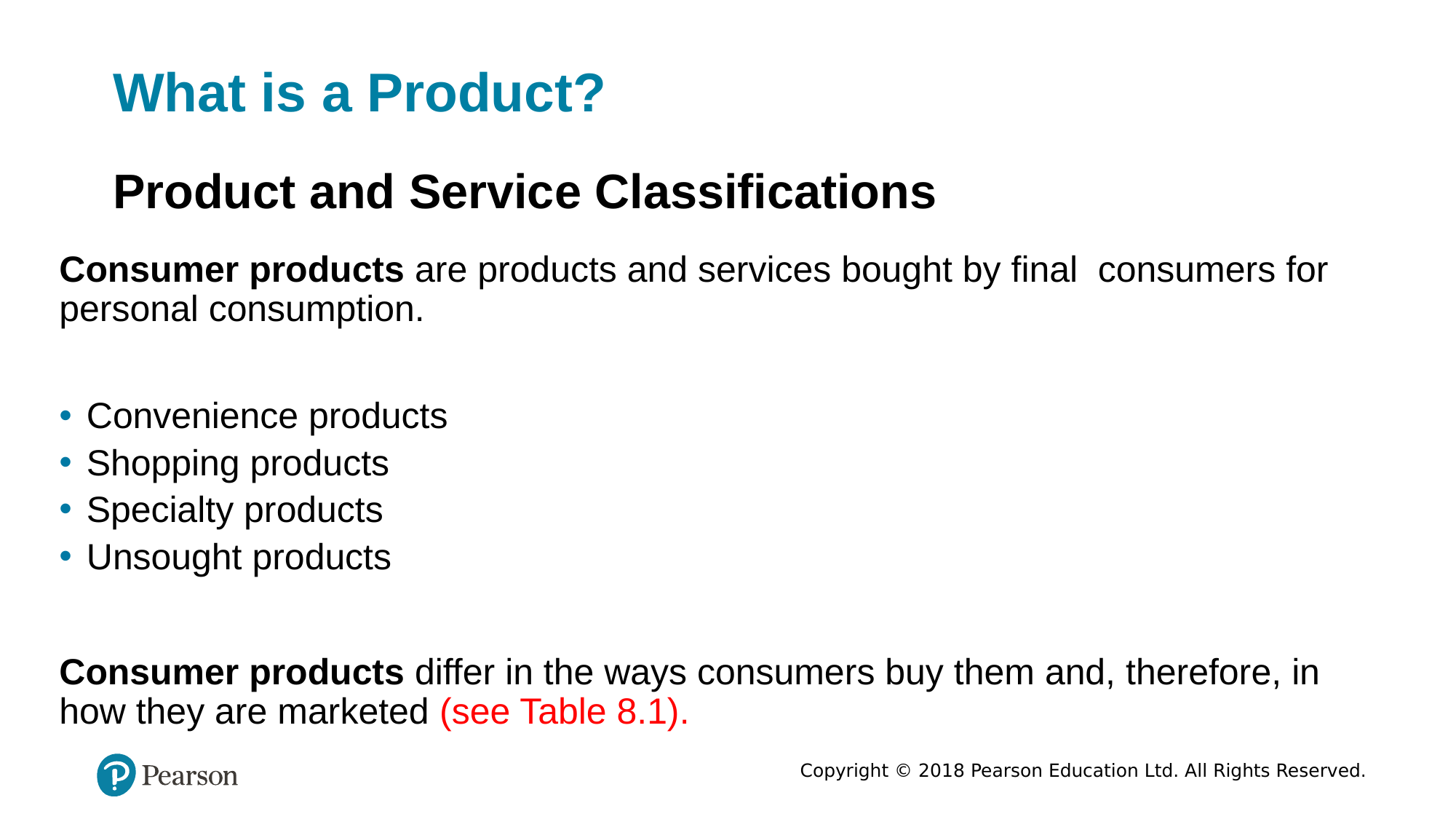

# What is a Product?
Product and Service Classifications

Consumer products are products and services bought by final  consumers for personal consumption.

Convenience products
Shopping products
Specialty products
Unsought products

Consumer products differ in the ways consumers buy them and, therefore, in how they are marketed (see Table 8.1).